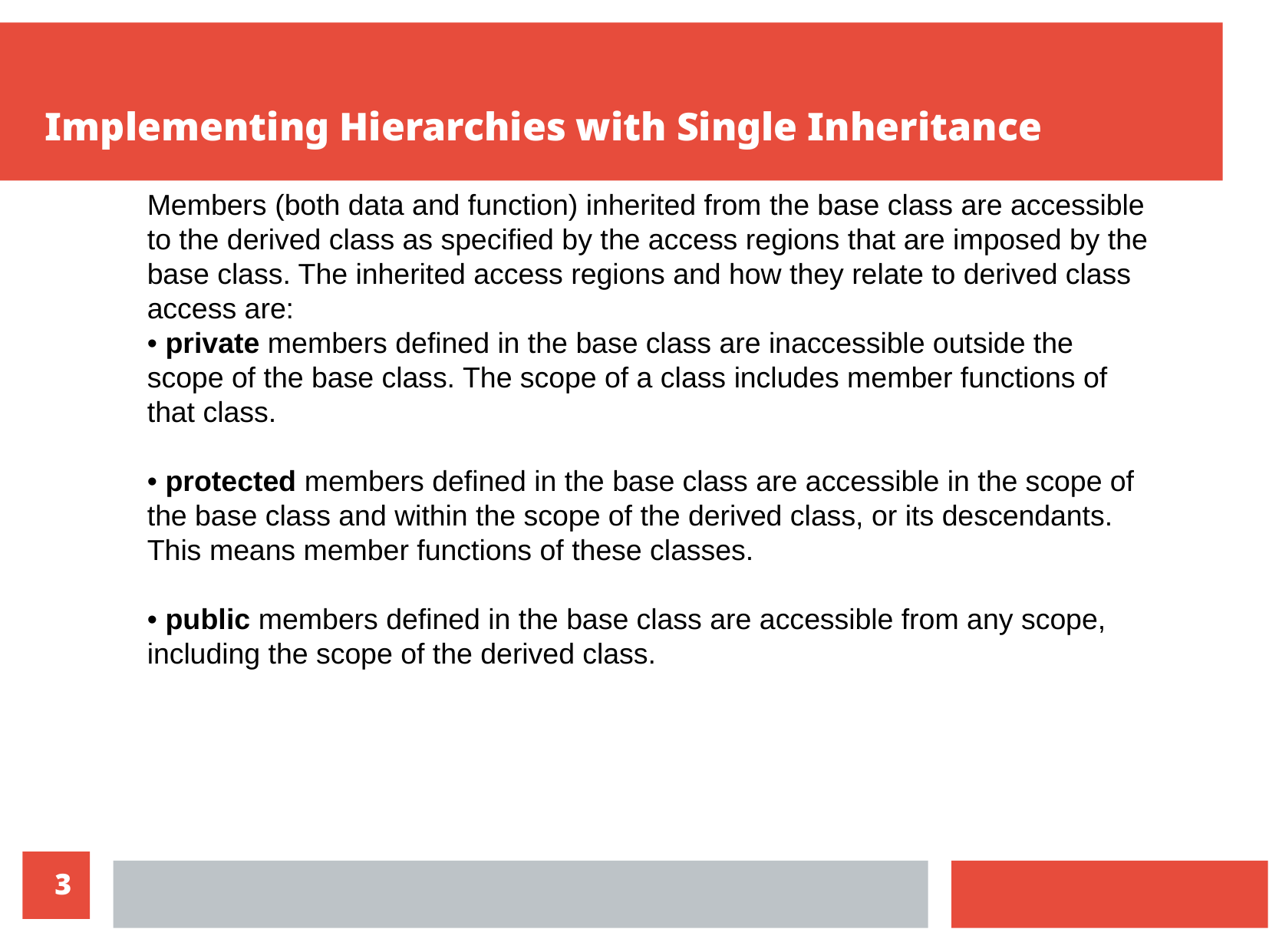

Implementing Hierarchies with Single Inheritance
Members (both data and function) inherited from the base class are accessible to the derived class as specified by the access regions that are imposed by the base class. The inherited access regions and how they relate to derived class access are:
• private members defined in the base class are inaccessible outside the scope of the base class. The scope of a class includes member functions of that class.

• protected members defined in the base class are accessible in the scope of the base class and within the scope of the derived class, or its descendants. This means member functions of these classes.

• public members defined in the base class are accessible from any scope, including the scope of the derived class.

3